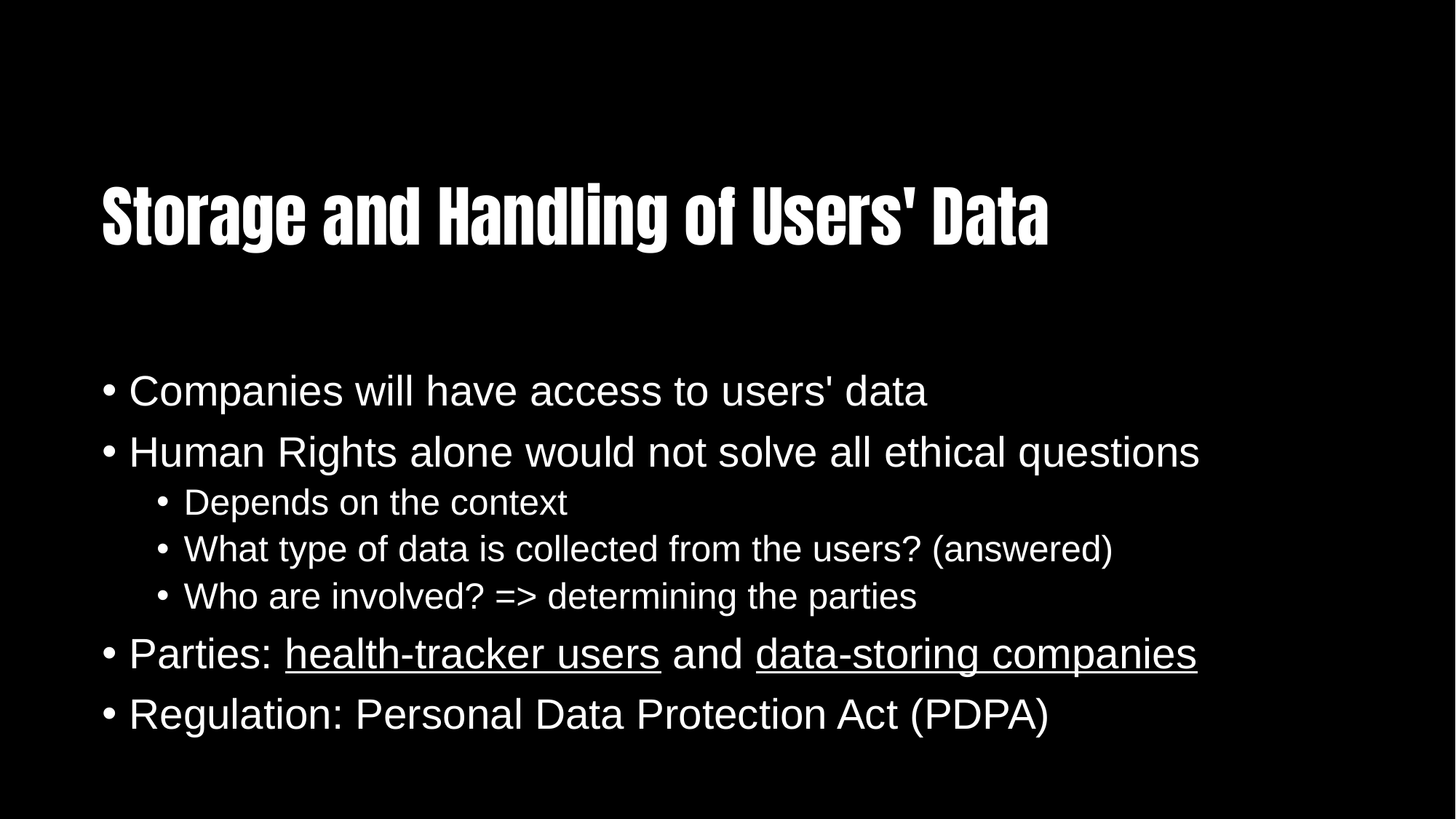

# Storage and Handling of Users' Data
Companies will have access to users' data
Human Rights alone would not solve all ethical questions
Depends on the context
What type of data is collected from the users? (answered)
Who are involved? => determining the parties
Parties: health-tracker users and data-storing companies
Regulation: Personal Data Protection Act (PDPA)